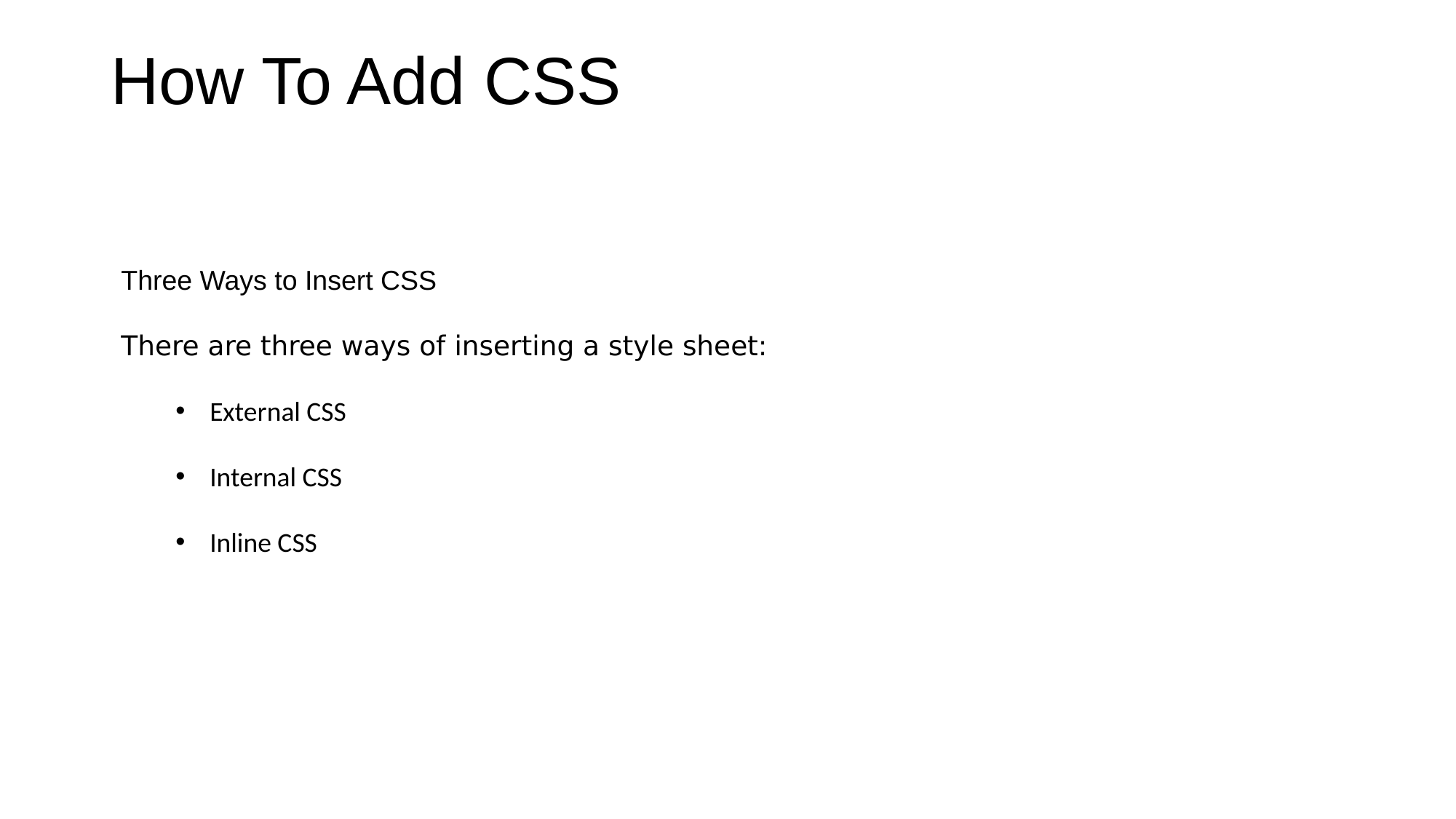

# How To Add CSS
Three Ways to Insert CSS

There are three ways of inserting a style sheet:

External CSS

Internal CSS

Inline CSS